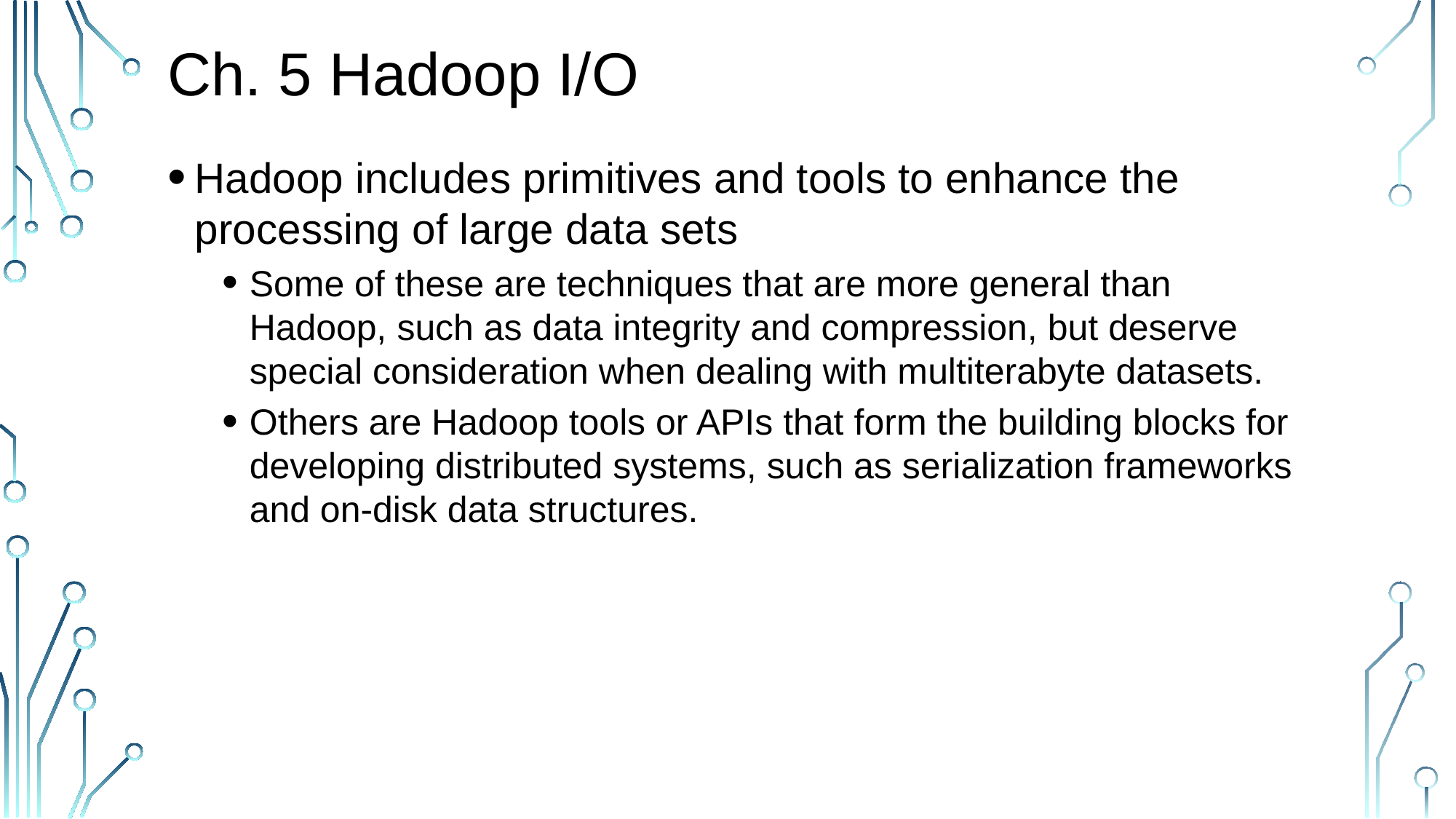

# Ch. 5 Hadoop I/O
Hadoop includes primitives and tools to enhance the processing of large data sets
Some of these are techniques that are more general than Hadoop, such as data integrity and compression, but deserve special consideration when dealing with multiterabyte datasets.
Others are Hadoop tools or APIs that form the building blocks for developing distributed systems, such as serialization frameworks and on-disk data structures.